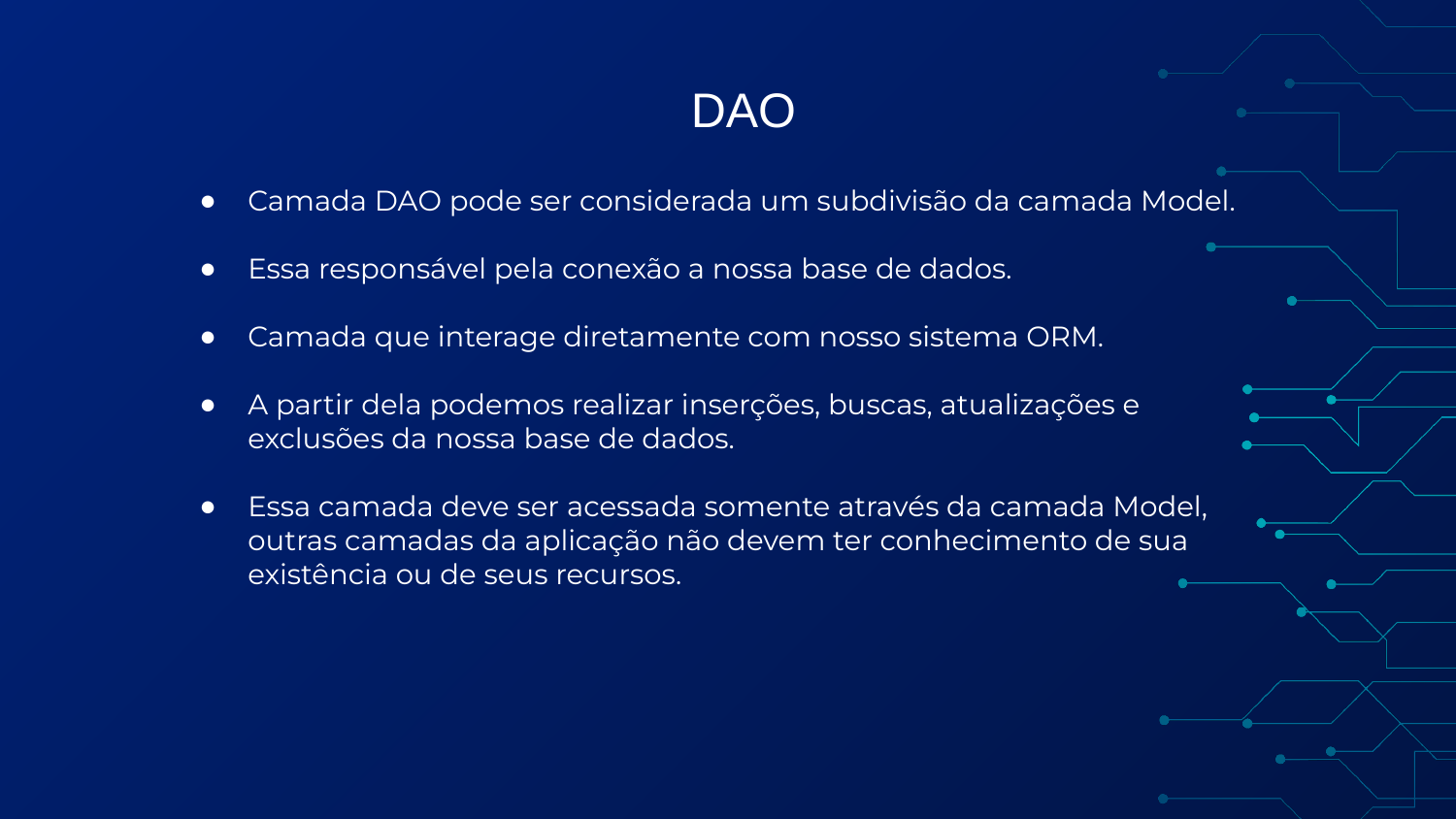

# DAO
Camada DAO pode ser considerada um subdivisão da camada Model.

Essa responsável pela conexão a nossa base de dados.

Camada que interage diretamente com nosso sistema ORM.

A partir dela podemos realizar inserções, buscas, atualizações e exclusões da nossa base de dados.

Essa camada deve ser acessada somente através da camada Model, outras camadas da aplicação não devem ter conhecimento de sua existência ou de seus recursos.